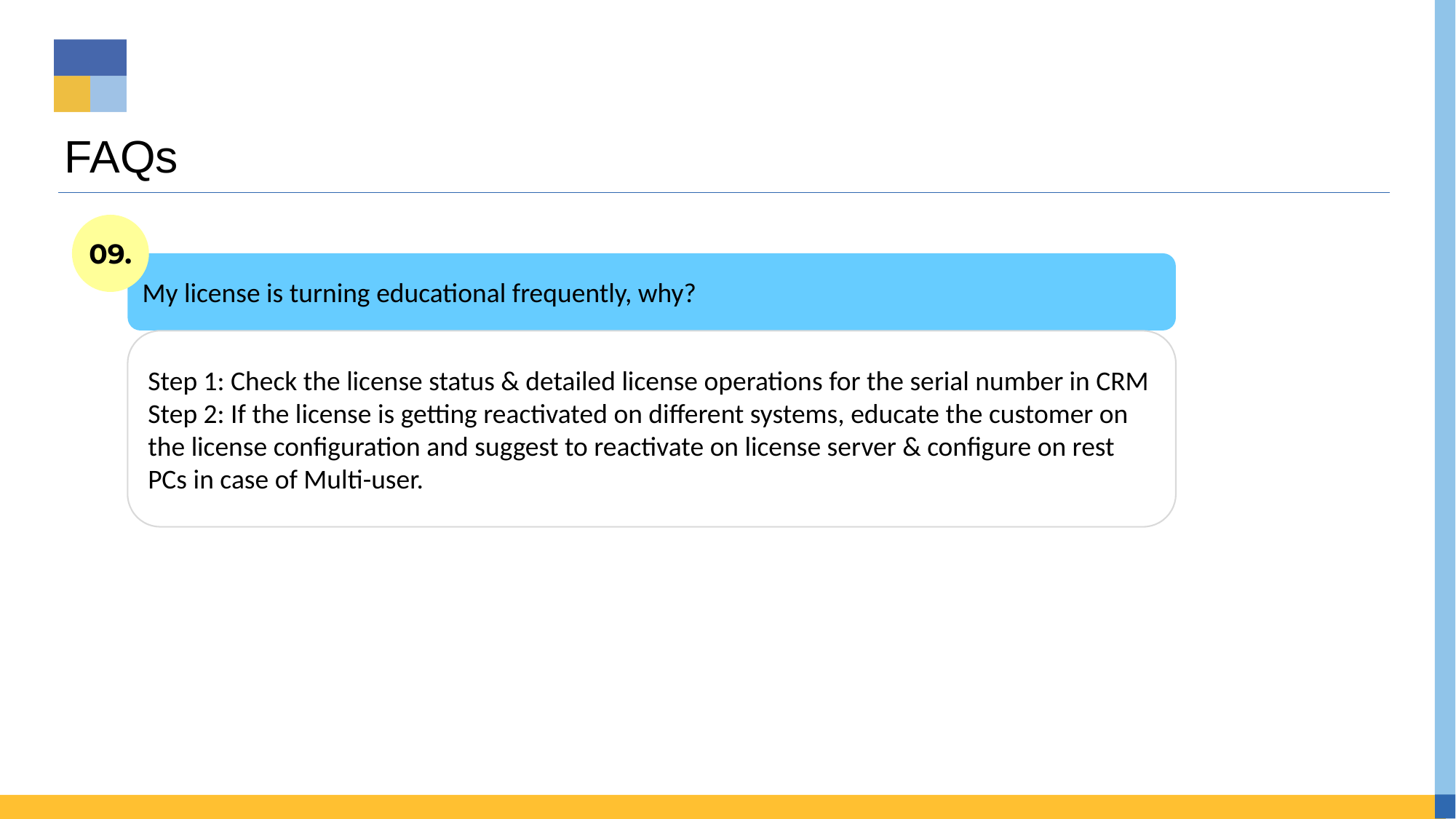

# FAQs
09.
My license is turning educational frequently, why?
Step 1: Check the license status & detailed license operations for the serial number in CRM
Step 2: If the license is getting reactivated on different systems, educate the customer on the license configuration and suggest to reactivate on license server & configure on rest PCs in case of Multi-user.